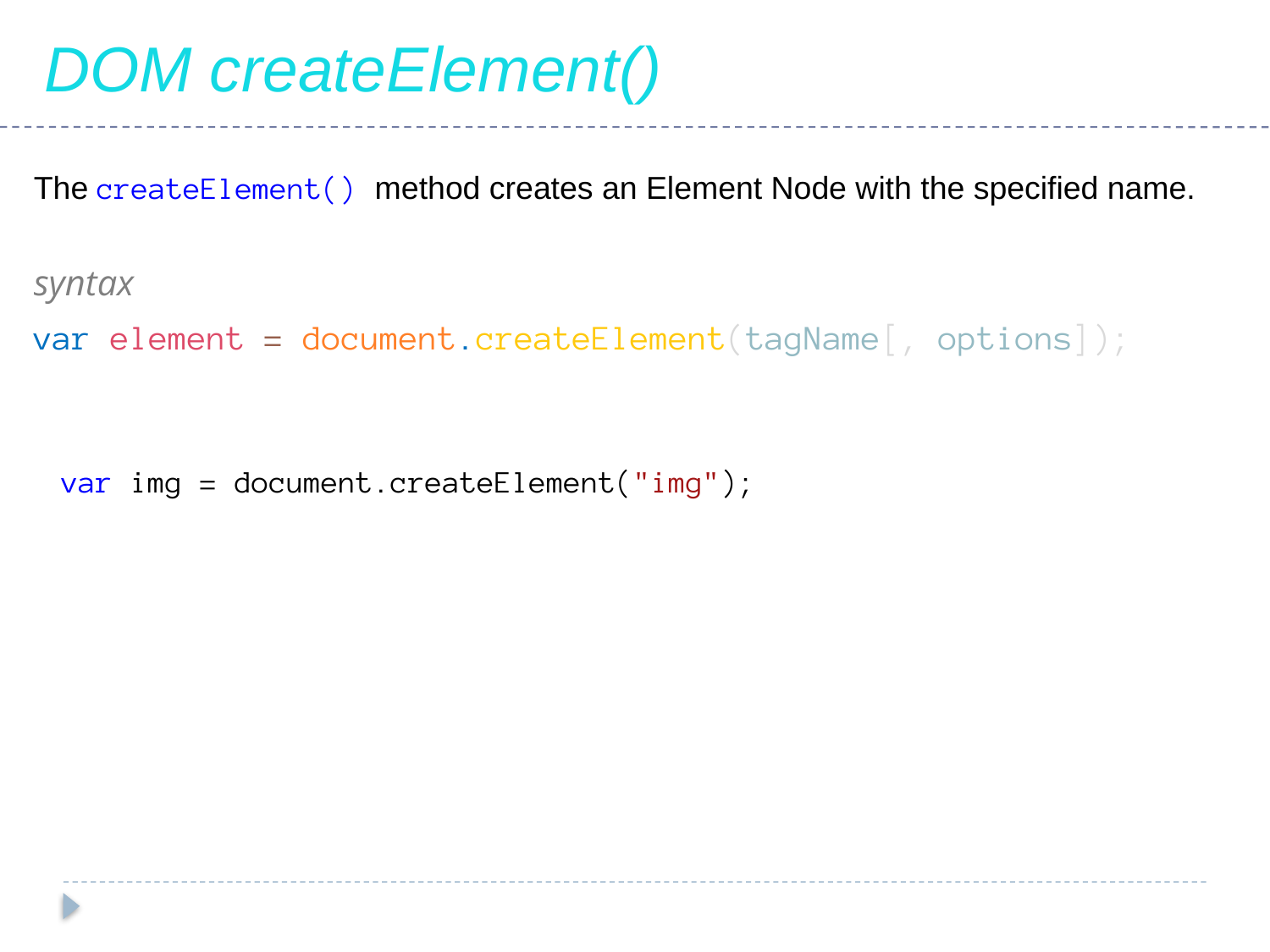

DOM createElement()
The createElement() method creates an Element Node with the specified name.
syntax
var element = document.createElement(tagName[, options]);
 var img = document.createElement("img");